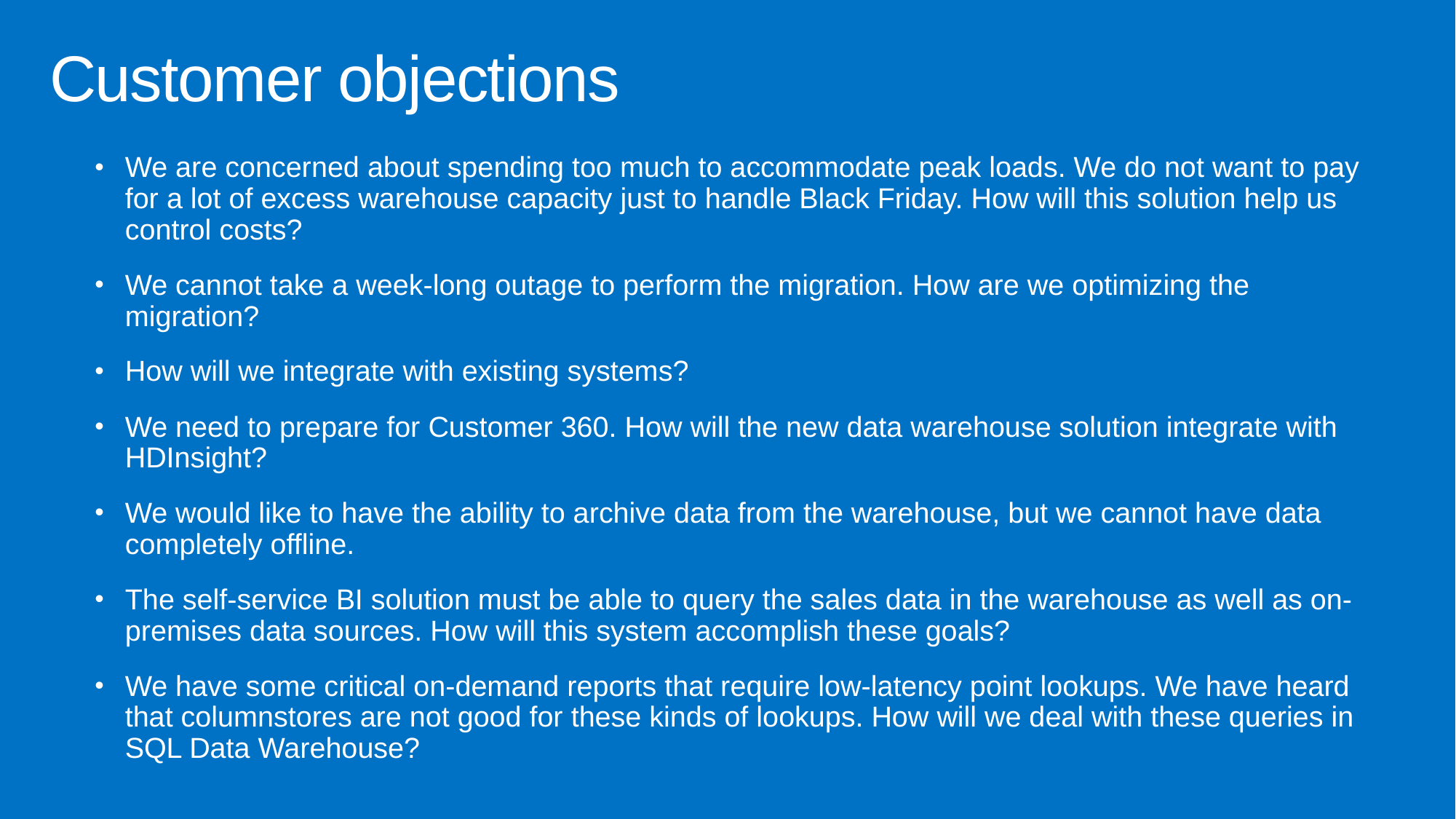

# Customer objections
We are concerned about spending too much to accommodate peak loads. We do not want to pay for a lot of excess warehouse capacity just to handle Black Friday. How will this solution help us control costs?
We cannot take a week-long outage to perform the migration. How are we optimizing the migration?
How will we integrate with existing systems?
We need to prepare for Customer 360. How will the new data warehouse solution integrate with HDInsight?
We would like to have the ability to archive data from the warehouse, but we cannot have data completely offline.
The self-service BI solution must be able to query the sales data in the warehouse as well as on-premises data sources. How will this system accomplish these goals?
We have some critical on-demand reports that require low-latency point lookups. We have heard that columnstores are not good for these kinds of lookups. How will we deal with these queries in SQL Data Warehouse?